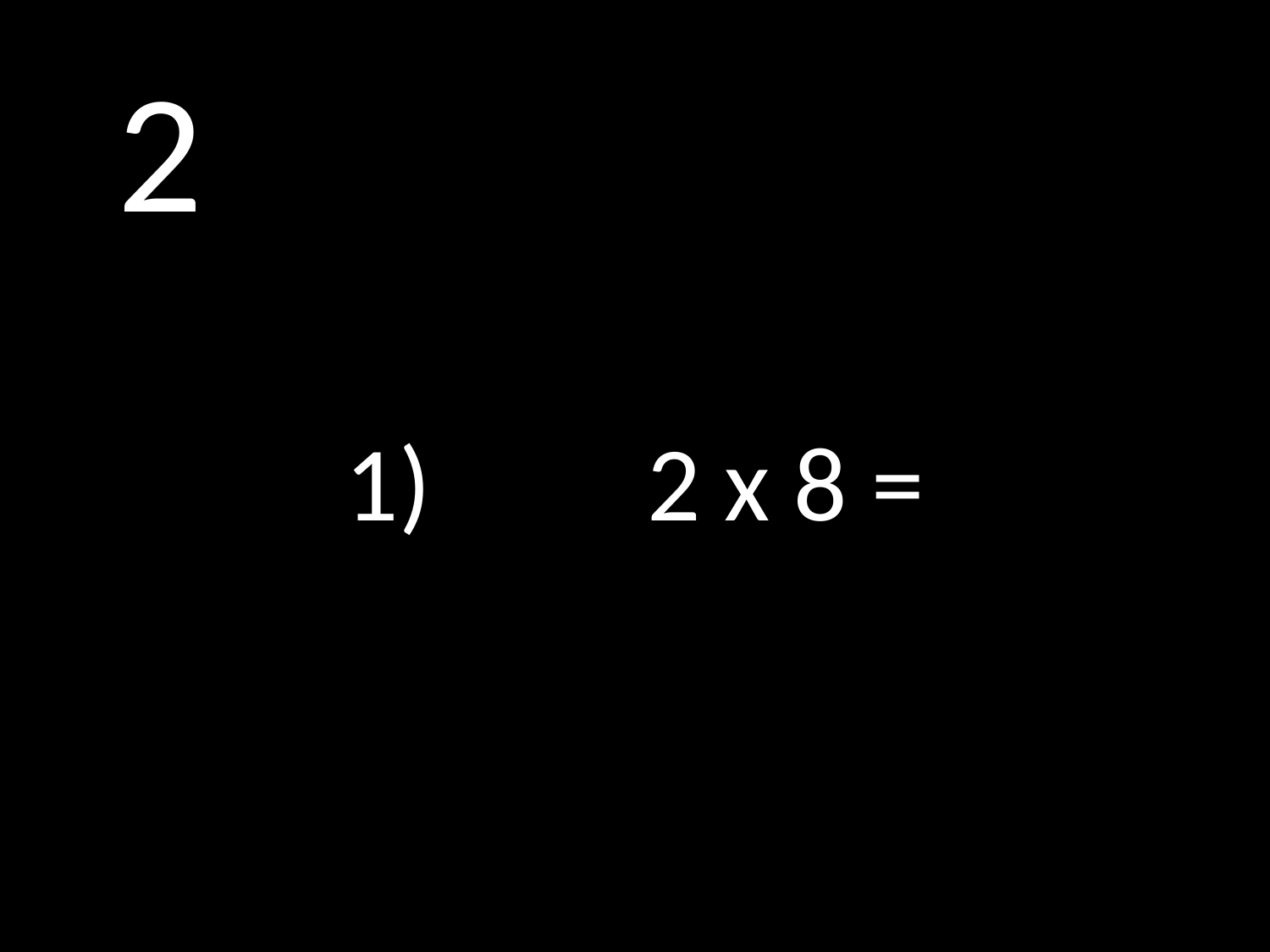

# 2
1)		2 x 8 =